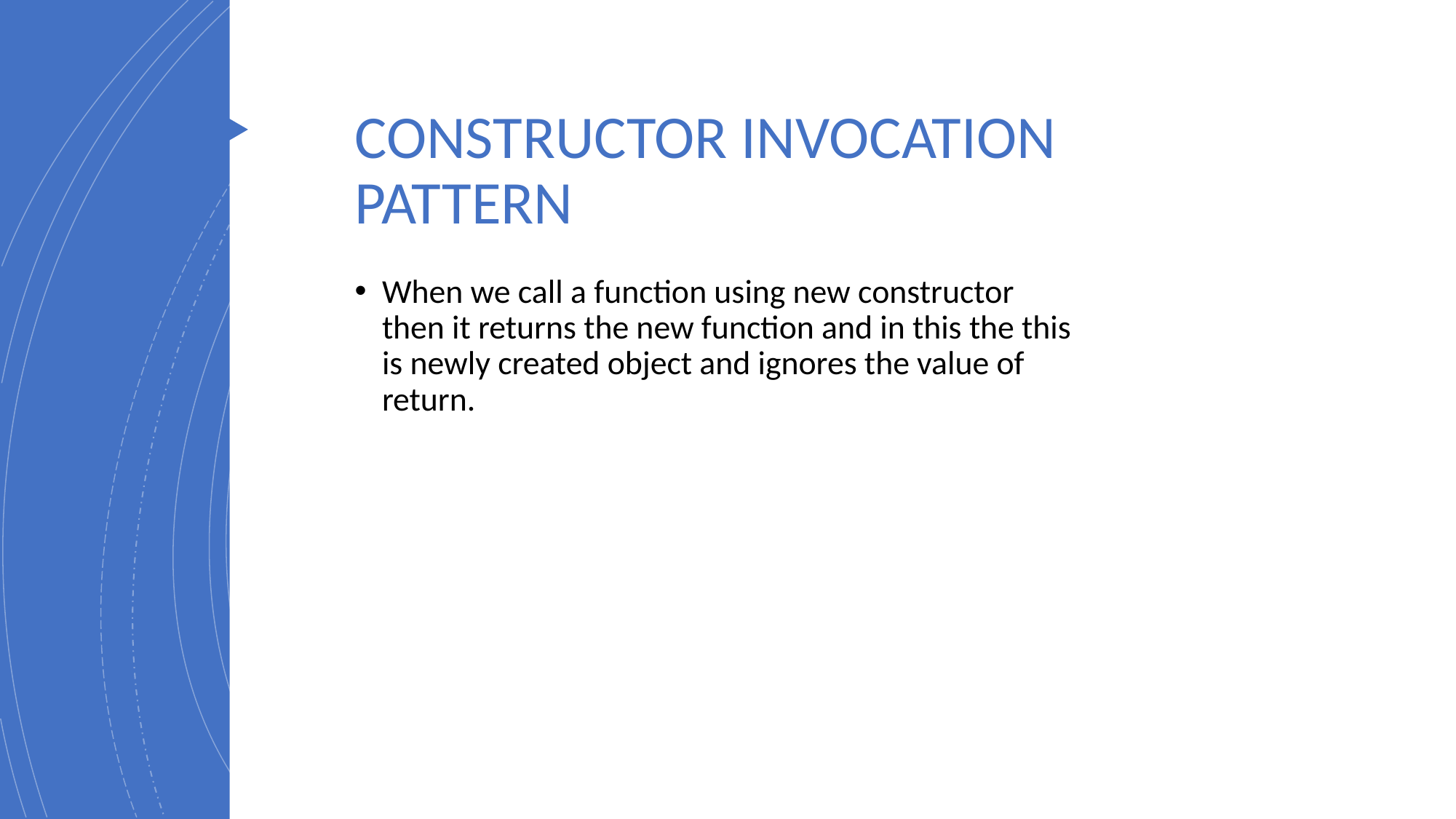

# CONSTRUCTOR INVOCATION PATTERN

When we call a function using new constructor then it returns the new function and in this the this is newly created object and ignores the value of return.